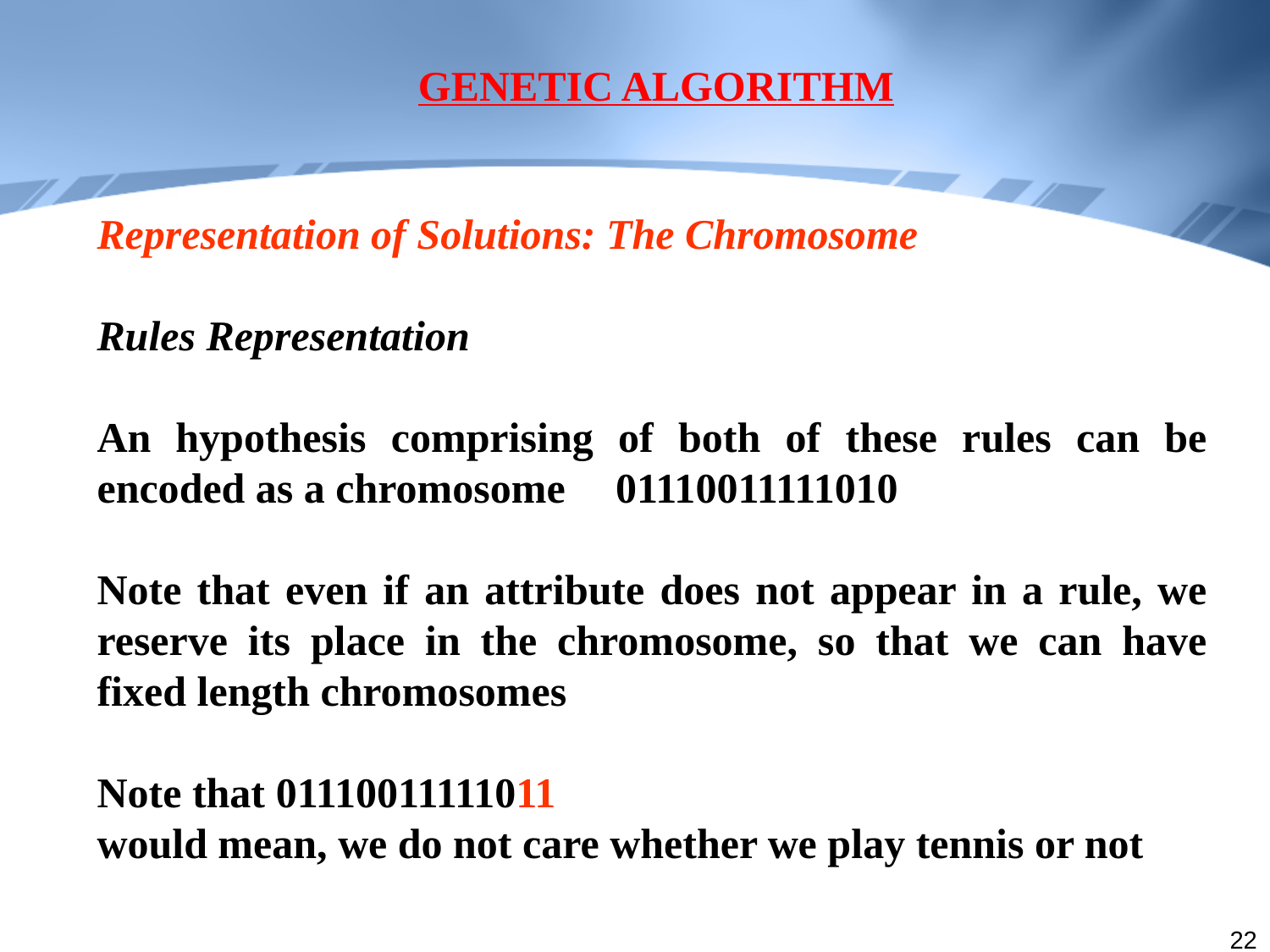

GENETIC ALGORITHM
Representation of Solutions: The Chromosome

Rules Representation

An hypothesis comprising of both of these rules can be encoded as a chromosome	 01110011111010

Note that even if an attribute does not appear in a rule, we reserve its place in the chromosome, so that we can have fixed length chromosomes

Note that 01110011111011
would mean, we do not care whether we play tennis or not
22